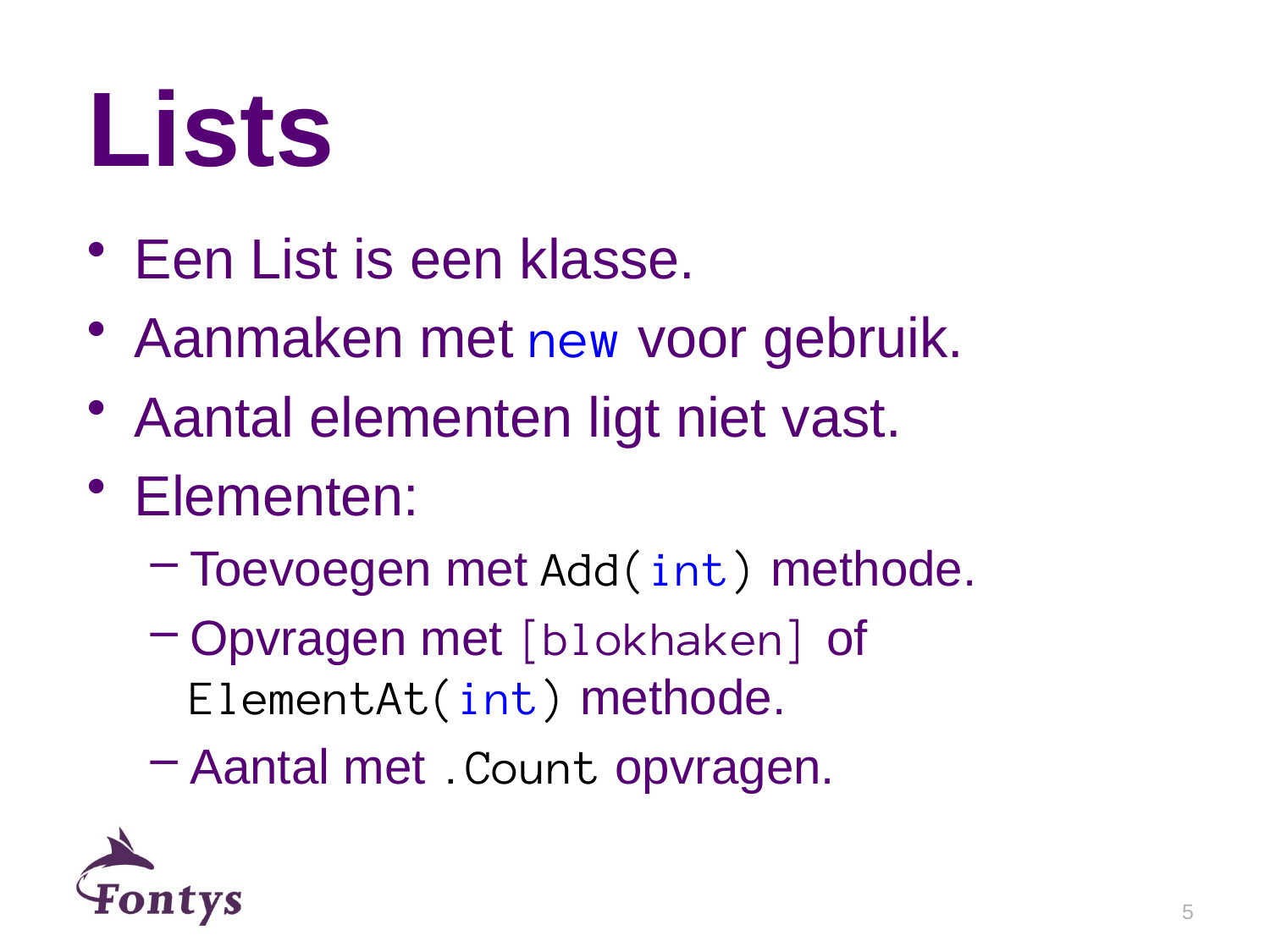

# Lists
Een List is een klasse.
Aanmaken met new voor gebruik.
Aantal elementen ligt niet vast.
Elementen:
Toevoegen met Add(int) methode.
Opvragen met [blokhaken] of ElementAt(int) methode.
Aantal met .Count opvragen.
5